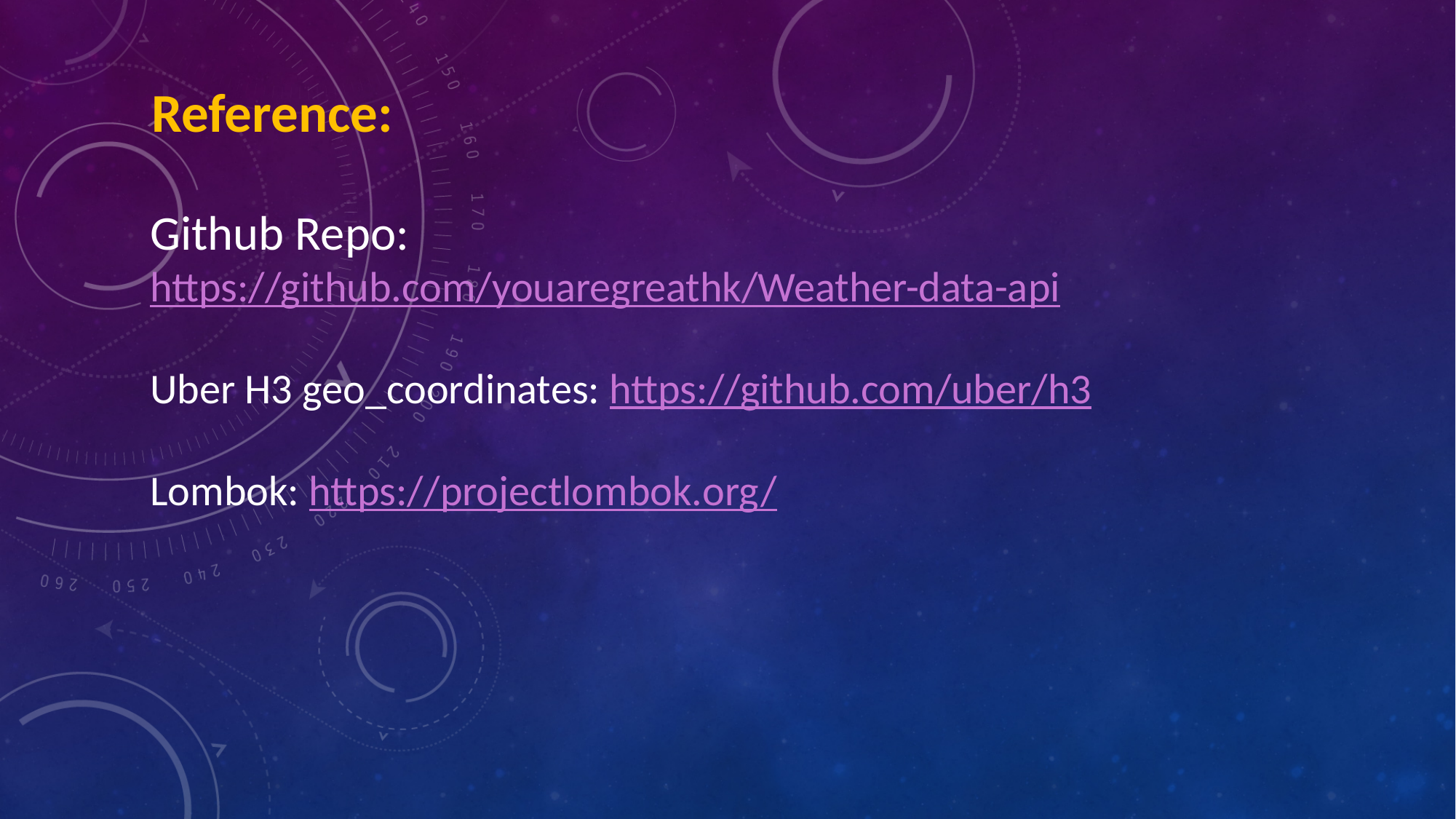

Reference:
Github Repo: https://github.com/youaregreathk/Weather-data-api

Uber H3 geo_coordinates: https://github.com/uber/h3
Lombok: https://projectlombok.org/